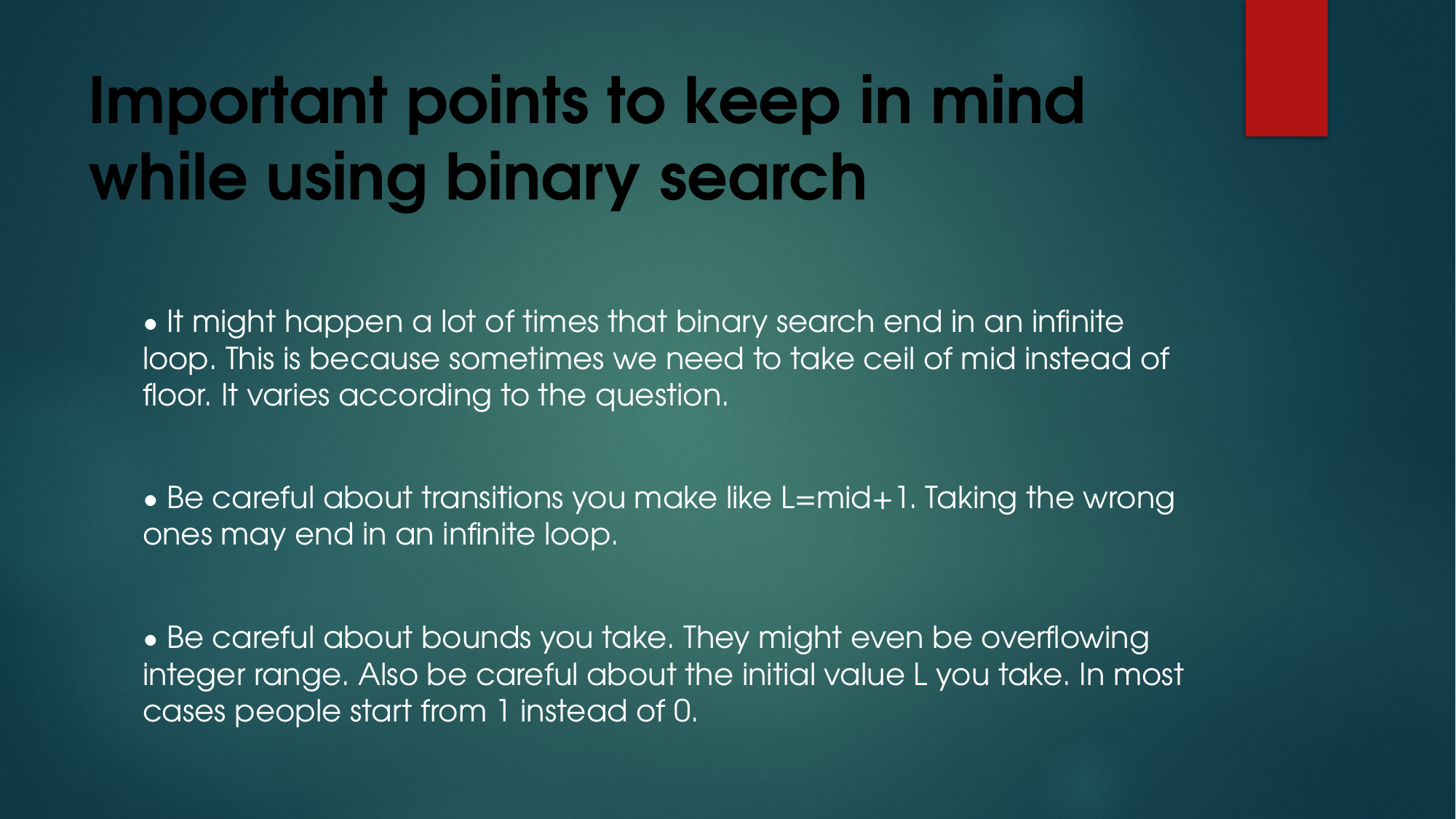

# Important points to keep in mind while using binary search

• It might happen a lot of times that binary search end in an infinite loop. This is because sometimes we need to take ceil of mid instead of floor. It varies according to the question.

• Be careful about transitions you make like L=mid+1. Taking the wrong ones may end in an infinite loop.

• Be careful about bounds you take. They might even be overflowing integer range. Also be careful about the initial value L you take. In most cases people start from 1 instead of 0.